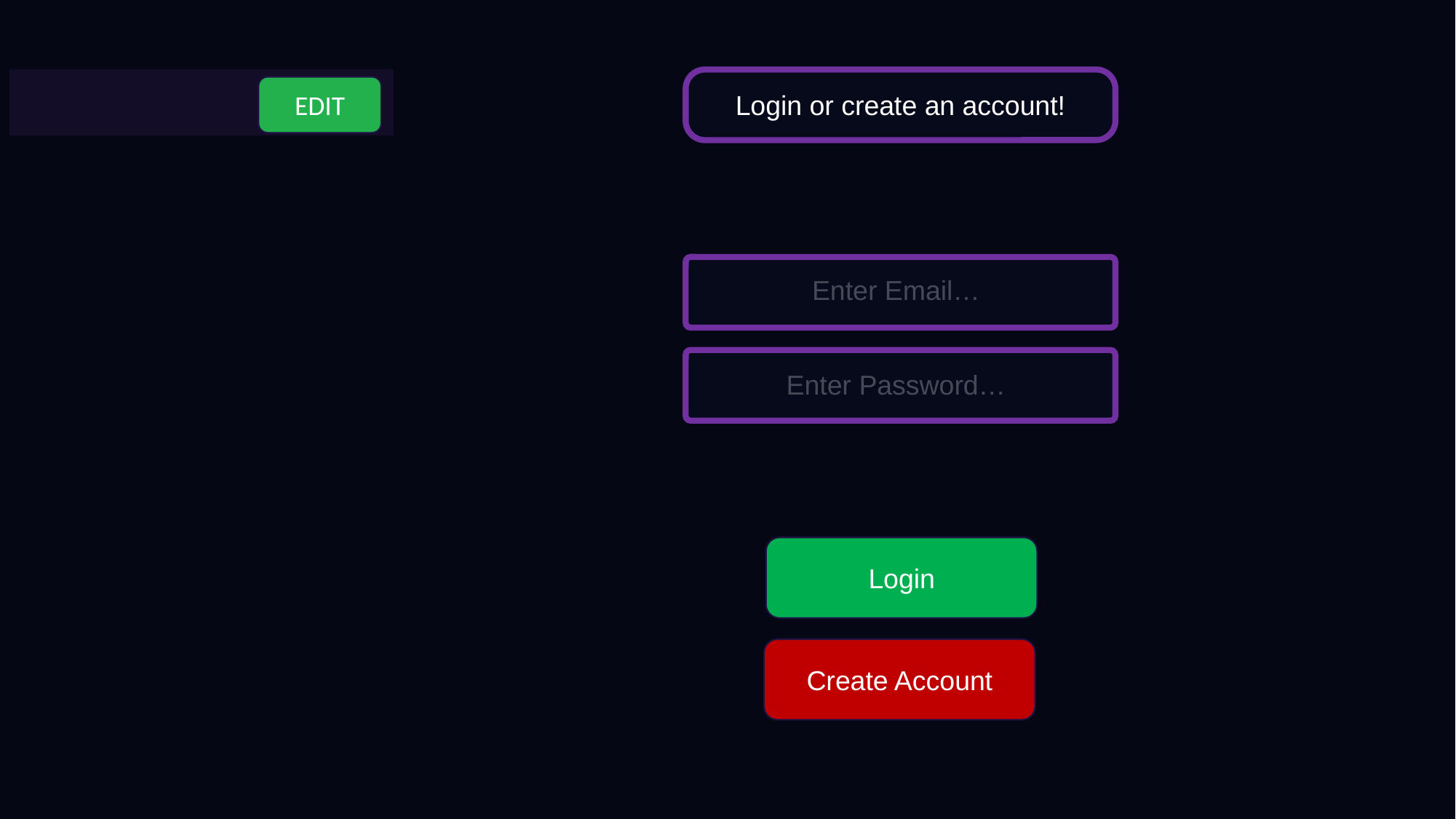

Login or create an account!
EDIT

Enter Email…

Enter Password…
Login
Create Account